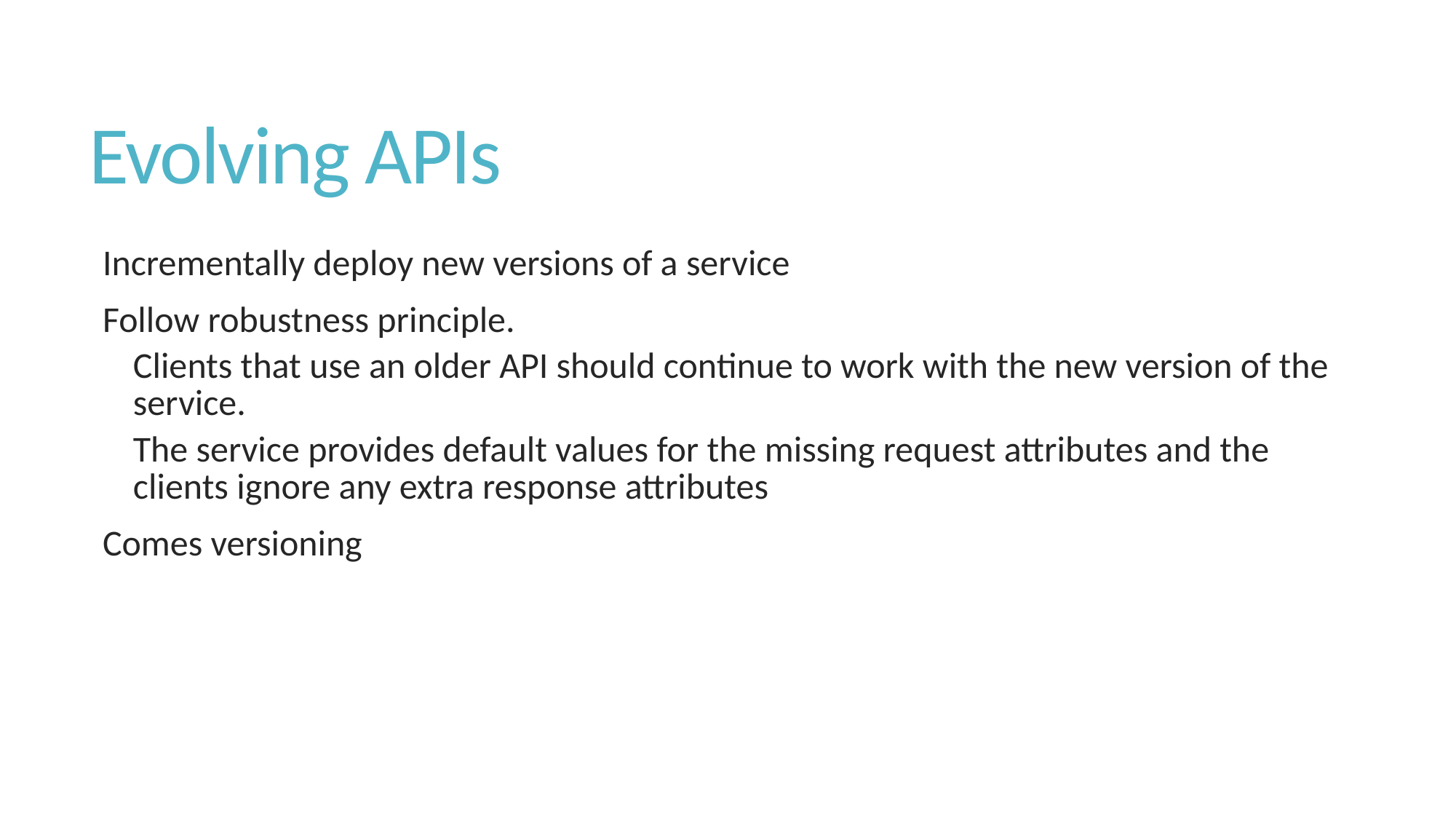

# Evolving APIs
Incrementally deploy new versions of a service
Follow robustness principle.
Clients that use an older API should continue to work with the new version of the service.
The service provides default values for the missing request attributes and the clients ignore any extra response attributes
Comes versioning